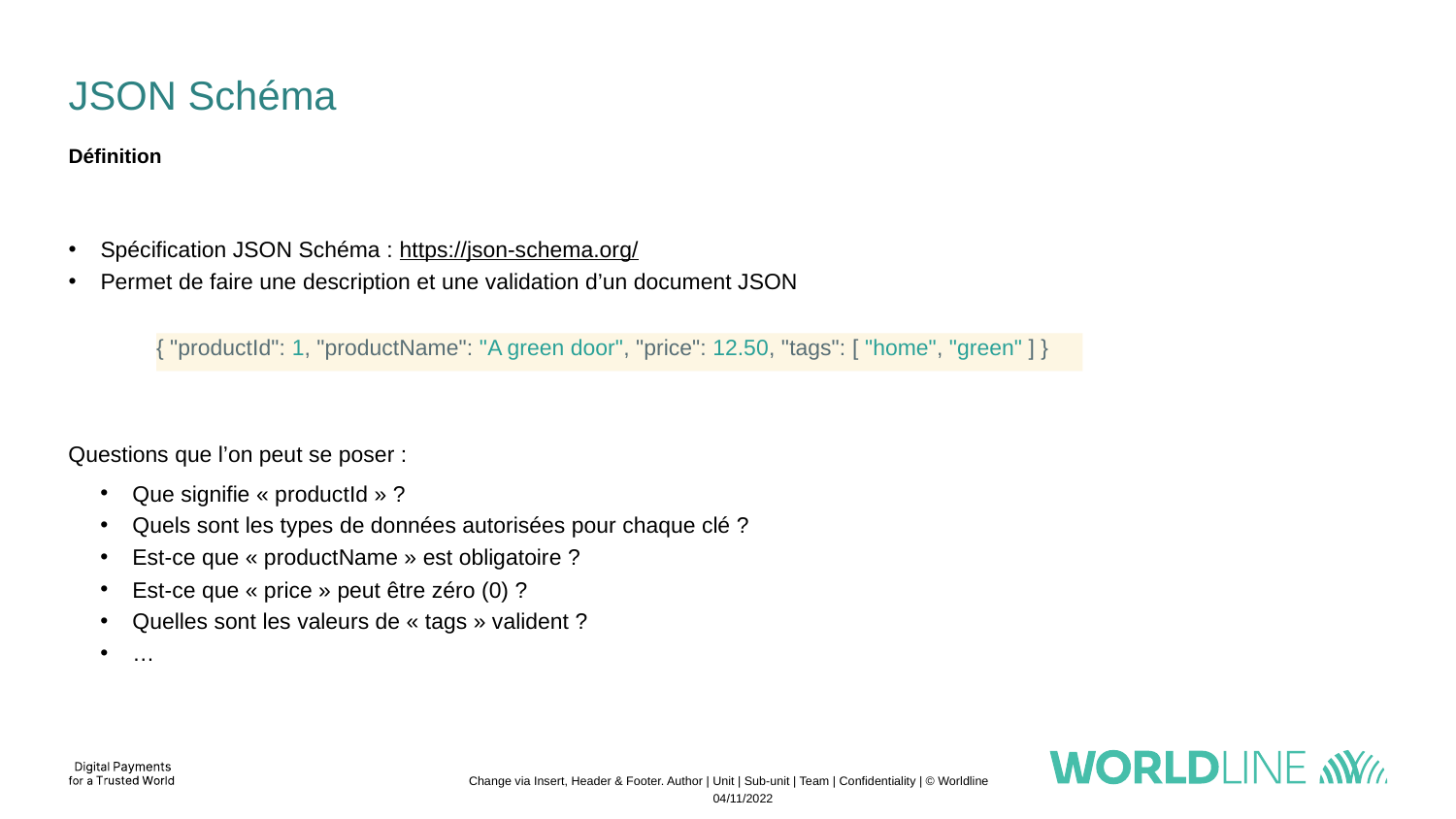

# JSON Schéma
Définition
Spécification JSON Schéma : https://json-schema.org/
Permet de faire une description et une validation d’un document JSON
{ "productId": 1, "productName": "A green door", "price": 12.50, "tags": [ "home", "green" ] }
Questions que l’on peut se poser :
Que signifie « productId » ?
Quels sont les types de données autorisées pour chaque clé ?
Est-ce que « productName » est obligatoire ?
Est-ce que « price » peut être zéro (0) ?
Quelles sont les valeurs de « tags » valident ?
…

Change via Insert, Header & Footer. Author | Unit | Sub-unit | Team | Confidentiality | © Worldline
04/11/2022